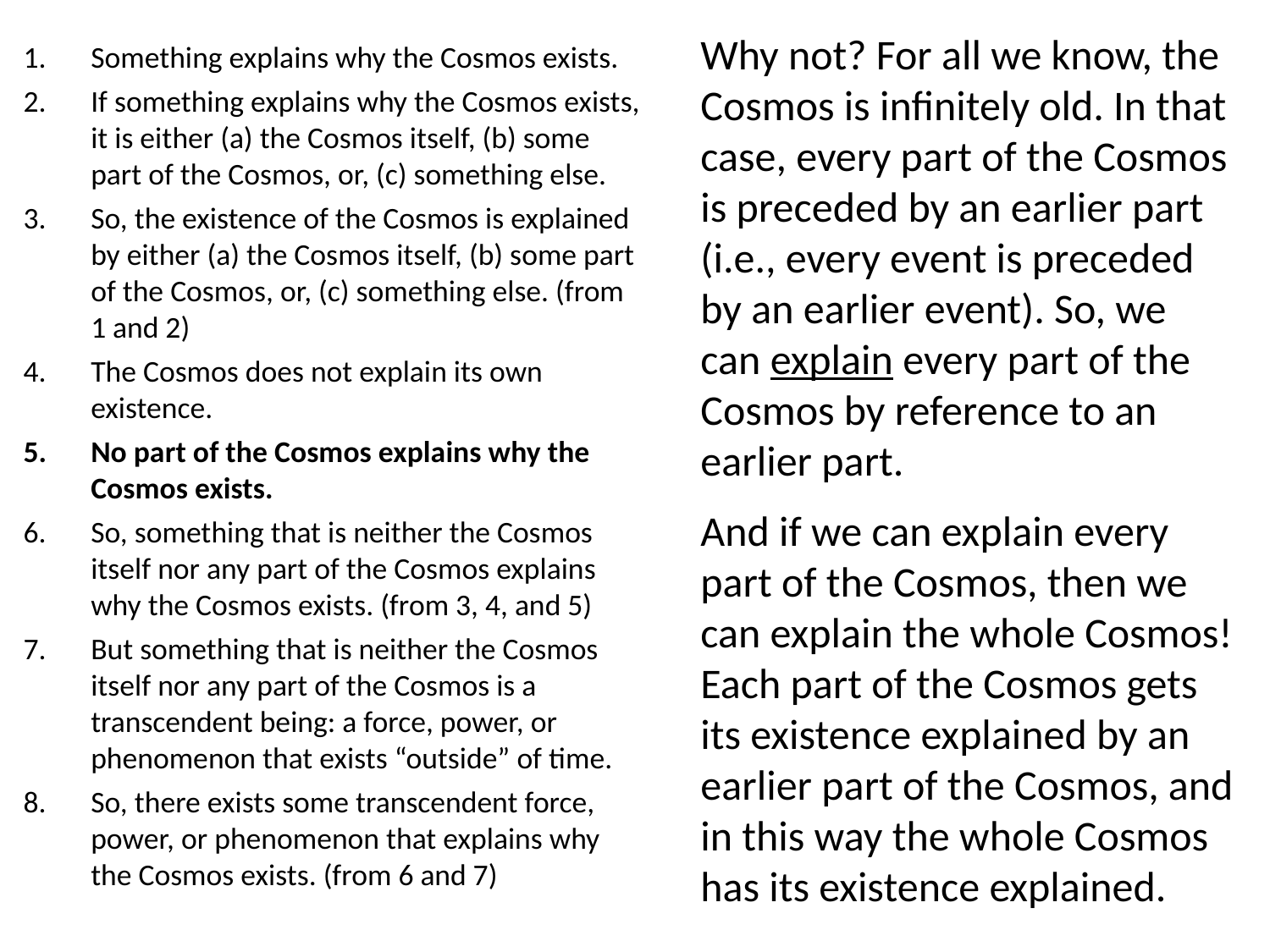

Why not? For all we know, the Cosmos is infinitely old. In that case, every part of the Cosmos is preceded by an earlier part (i.e., every event is preceded by an earlier event). So, we can explain every part of the Cosmos by reference to an earlier part.
And if we can explain every part of the Cosmos, then we can explain the whole Cosmos! Each part of the Cosmos gets its existence explained by an earlier part of the Cosmos, and in this way the whole Cosmos has its existence explained.
Something explains why the Cosmos exists.
If something explains why the Cosmos exists, it is either (a) the Cosmos itself, (b) some part of the Cosmos, or, (c) something else.
So, the existence of the Cosmos is explained by either (a) the Cosmos itself, (b) some part of the Cosmos, or, (c) something else. (from 1 and 2)
The Cosmos does not explain its own existence.
No part of the Cosmos explains why the Cosmos exists.
So, something that is neither the Cosmos itself nor any part of the Cosmos explains why the Cosmos exists. (from 3, 4, and 5)
But something that is neither the Cosmos itself nor any part of the Cosmos is a transcendent being: a force, power, or phenomenon that exists “outside” of time.
So, there exists some transcendent force, power, or phenomenon that explains why the Cosmos exists. (from 6 and 7)